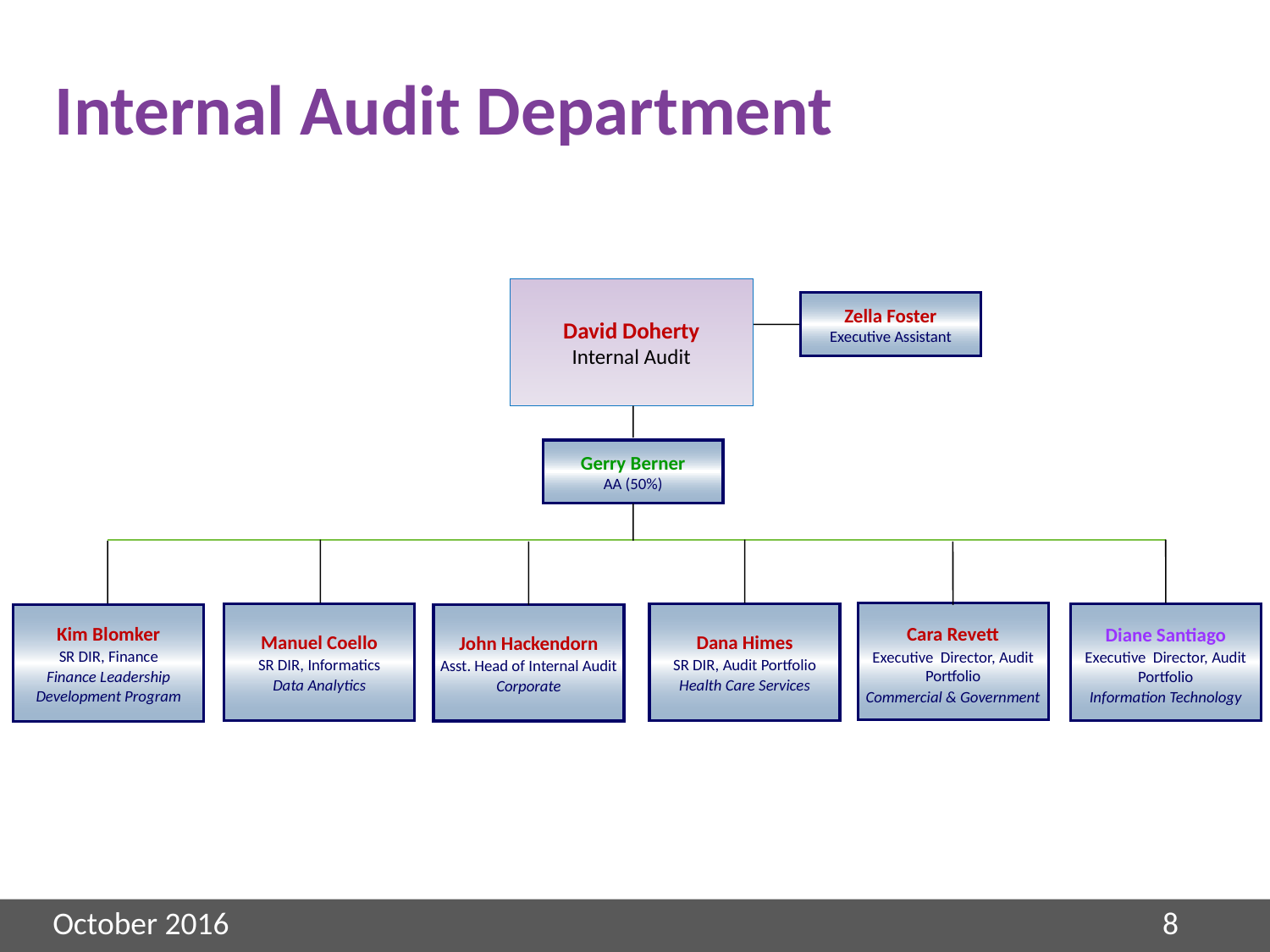

Internal Audit Department
David Doherty
Internal Audit
Zella Foster
Executive Assistant

Gerry Berner
AA (50%)

Cara Revett
Executive  Director, Audit Portfolio
Commercial & Government

Manuel Coello
SR DIR, Informatics
Data Analytics
Dana Himes
SR DIR, Audit Portfolio
Health Care Services

Diane Santiago
Executive  Director, Audit Portfolio
Information Technology

John Hackendorn
Asst. Head of Internal Audit
Corporate
Kim Blomker
SR DIR, Finance
Finance Leadership Development Program
8
October 2016

Effective February 4, 2015